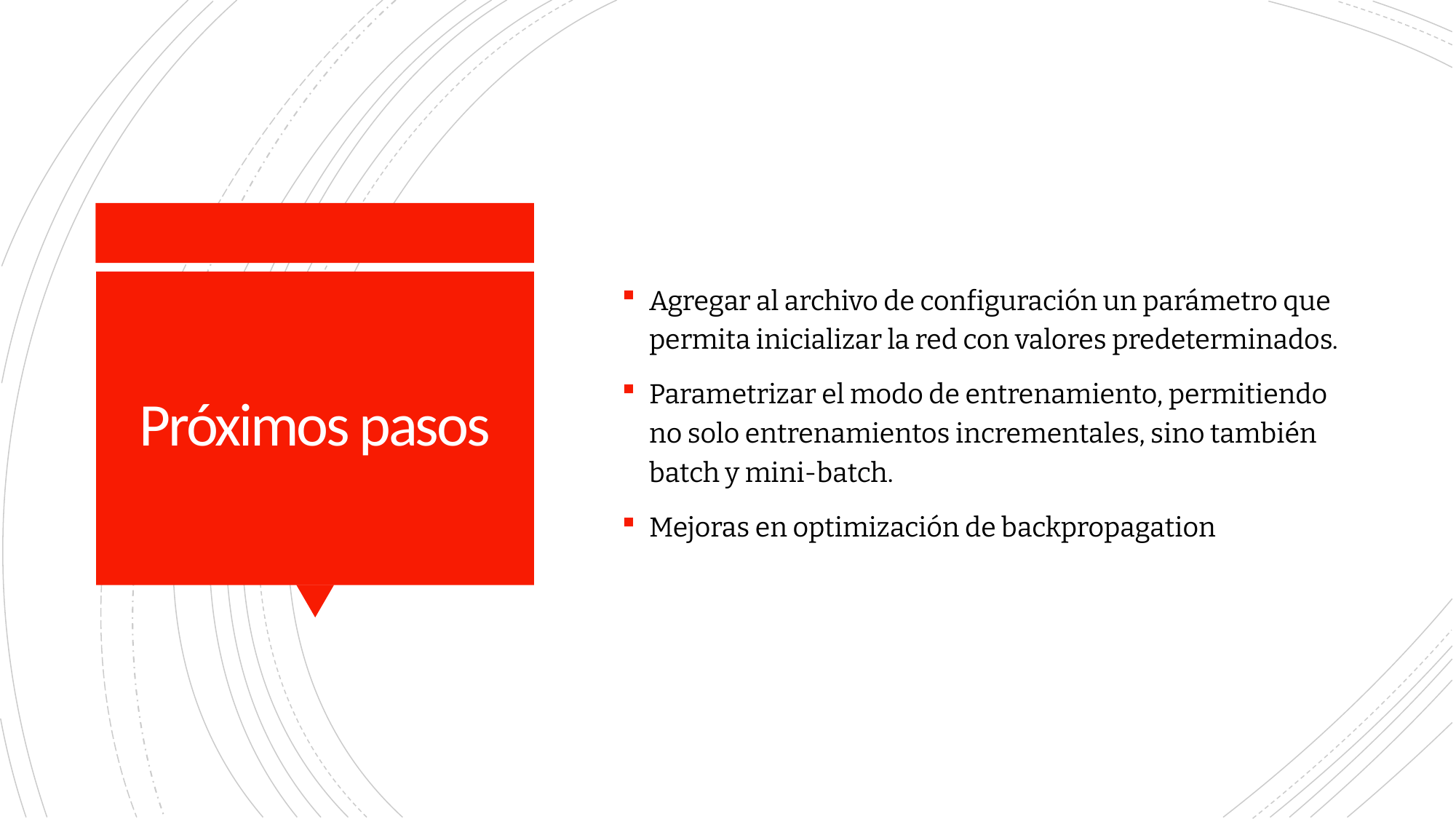

Agregar al archivo de configuración un parámetro que permita inicializar la red con valores predeterminados.
Parametrizar el modo de entrenamiento, permitiendo no solo entrenamientos incrementales, sino también batch y mini-batch.
Mejoras en optimización de backpropagation
# Próximos pasos